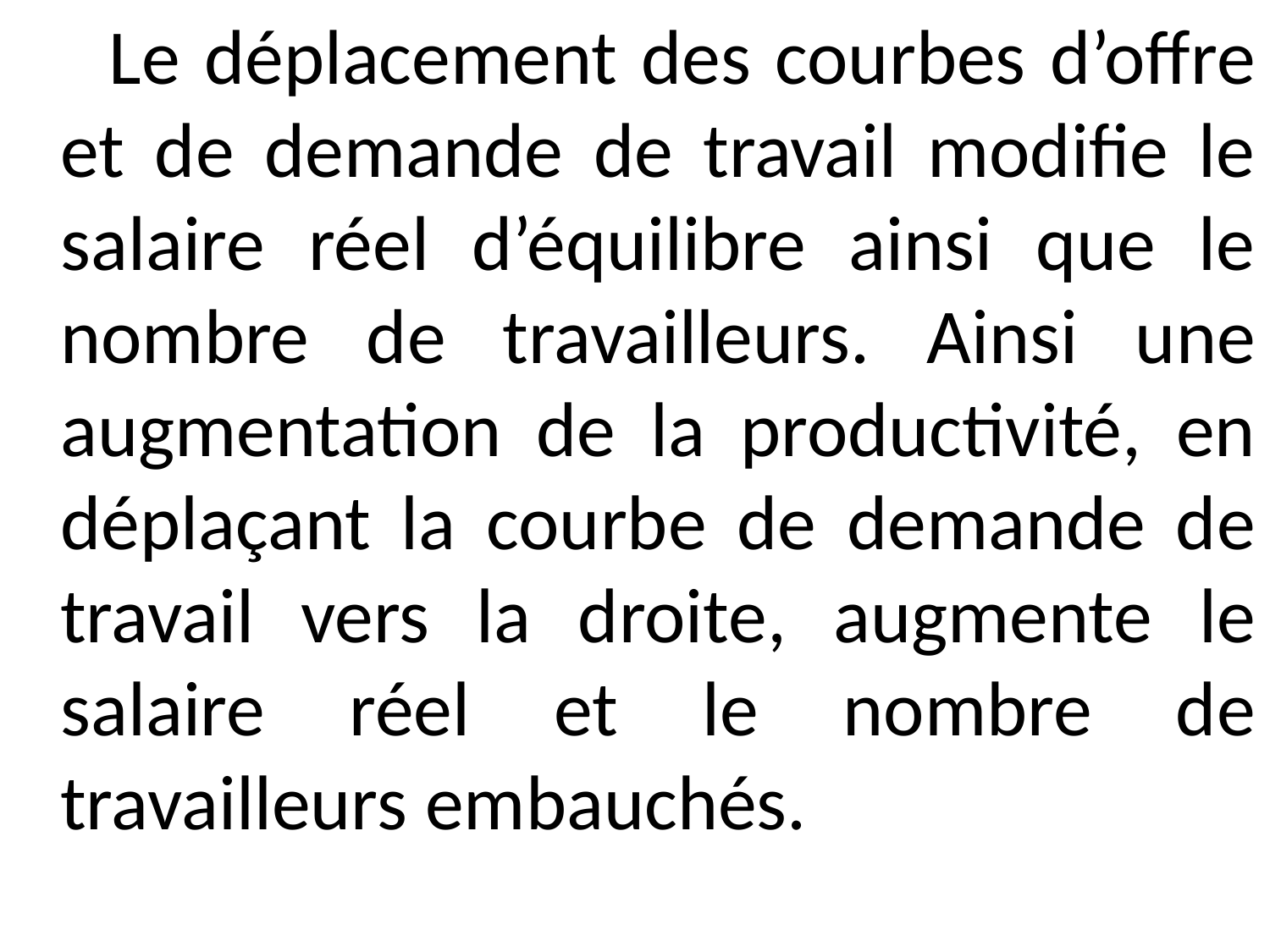

Le déplacement des courbes d’offre et de demande de travail modifie le salaire réel d’équilibre ainsi que le nombre de travailleurs. Ainsi une augmentation de la productivité, en déplaçant la courbe de demande de travail vers la droite, augmente le salaire réel et le nombre de travailleurs embauchés.